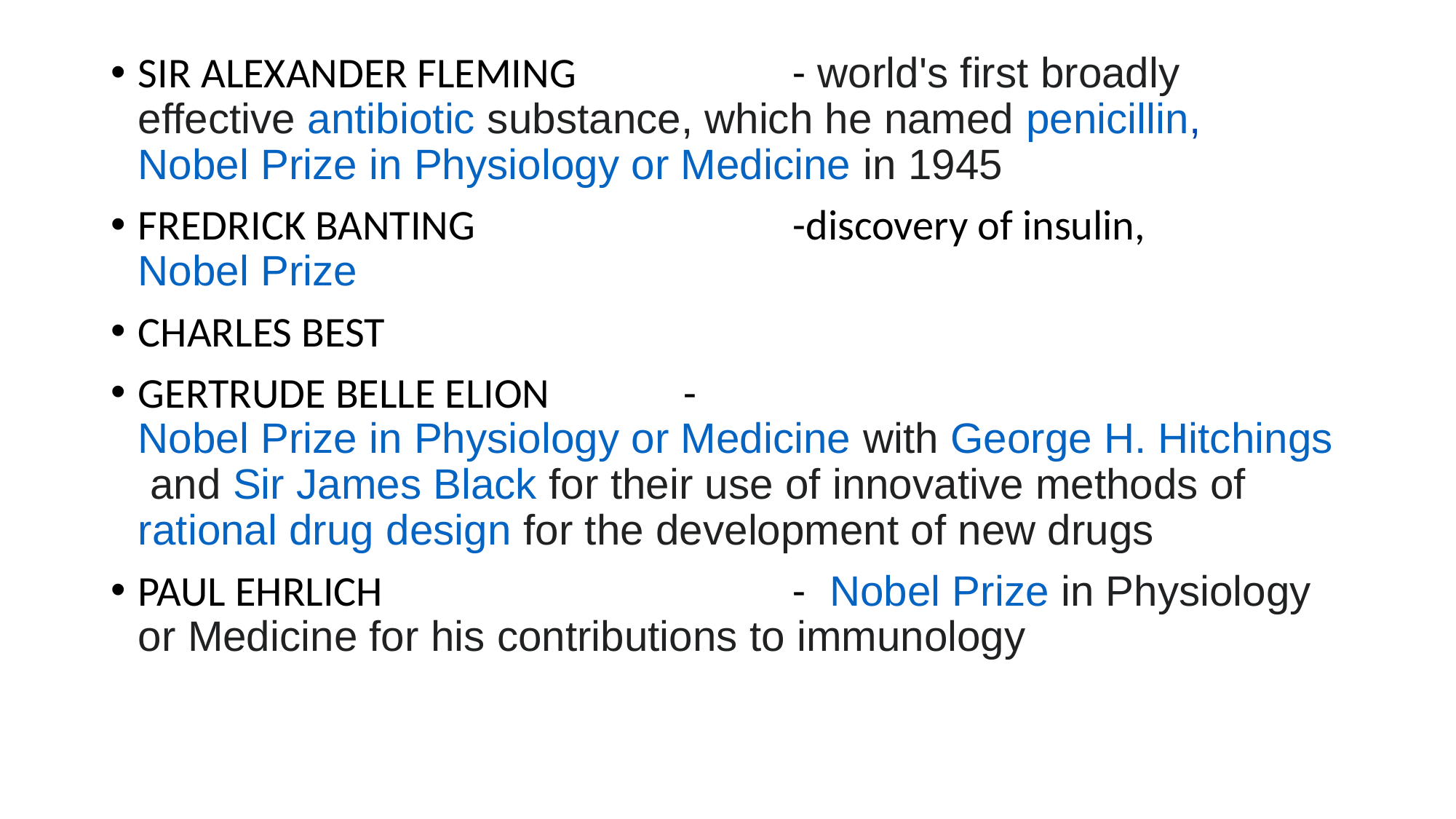

SIR ALEXANDER FLEMING		- world's first broadly effective antibiotic substance, which he named penicillin,  Nobel Prize in Physiology or Medicine in 1945
FREDRICK BANTING			-discovery of insulin,  Nobel Prize
CHARLES BEST
GERTRUDE BELLE ELION		-  Nobel Prize in Physiology or Medicine with George H. Hitchings and Sir James Black for their use of innovative methods of rational drug design for the development of new drugs
PAUL EHRLICH				-  Nobel Prize in Physiology or Medicine for his contributions to immunology